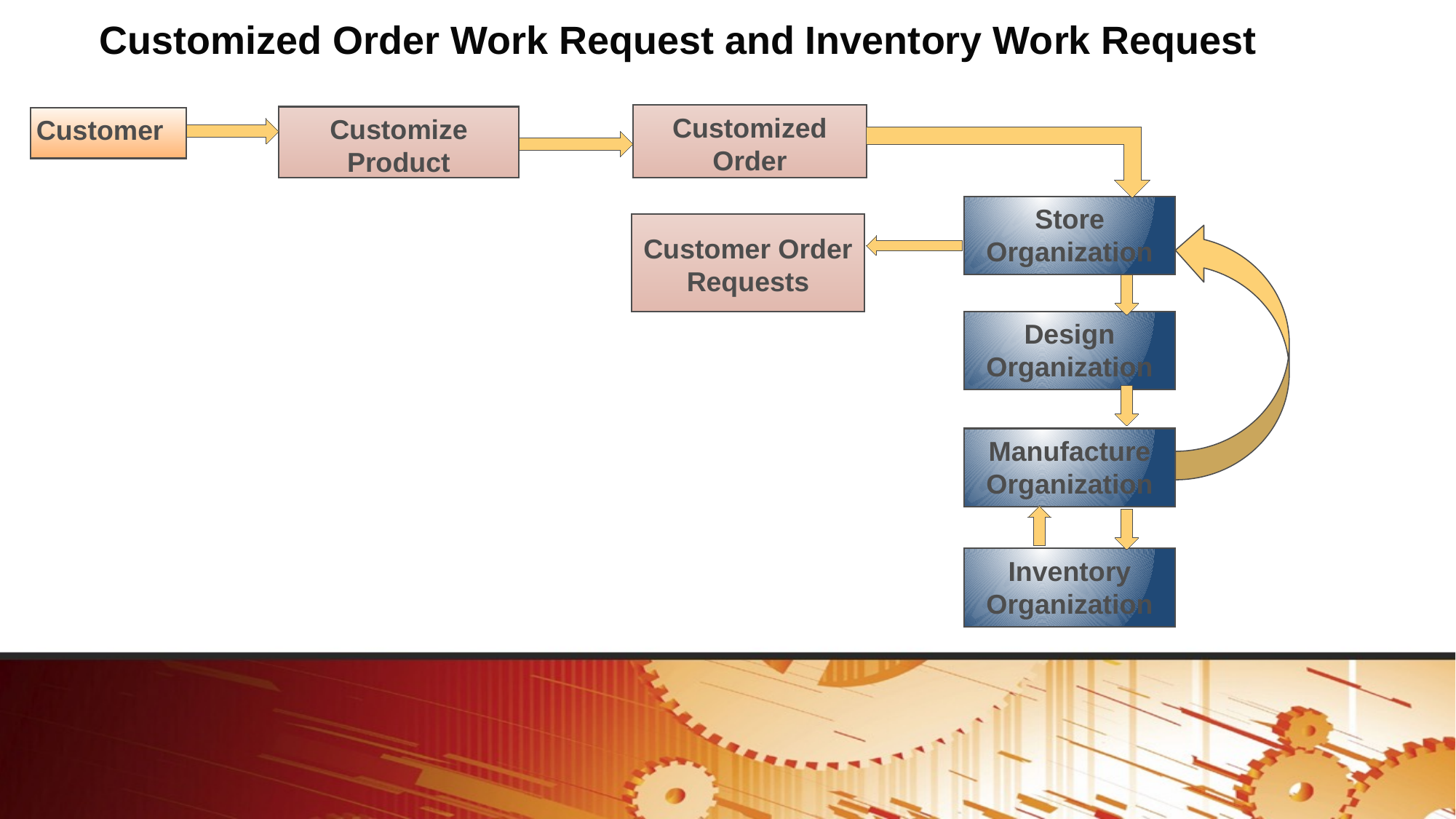

# Customized Order Work Request and Inventory Work Request

Customized Order

Customize Product

Customer

Store Organization

Customer Order Requests

Design Organization

Manufacture Organization

Inventory Organization